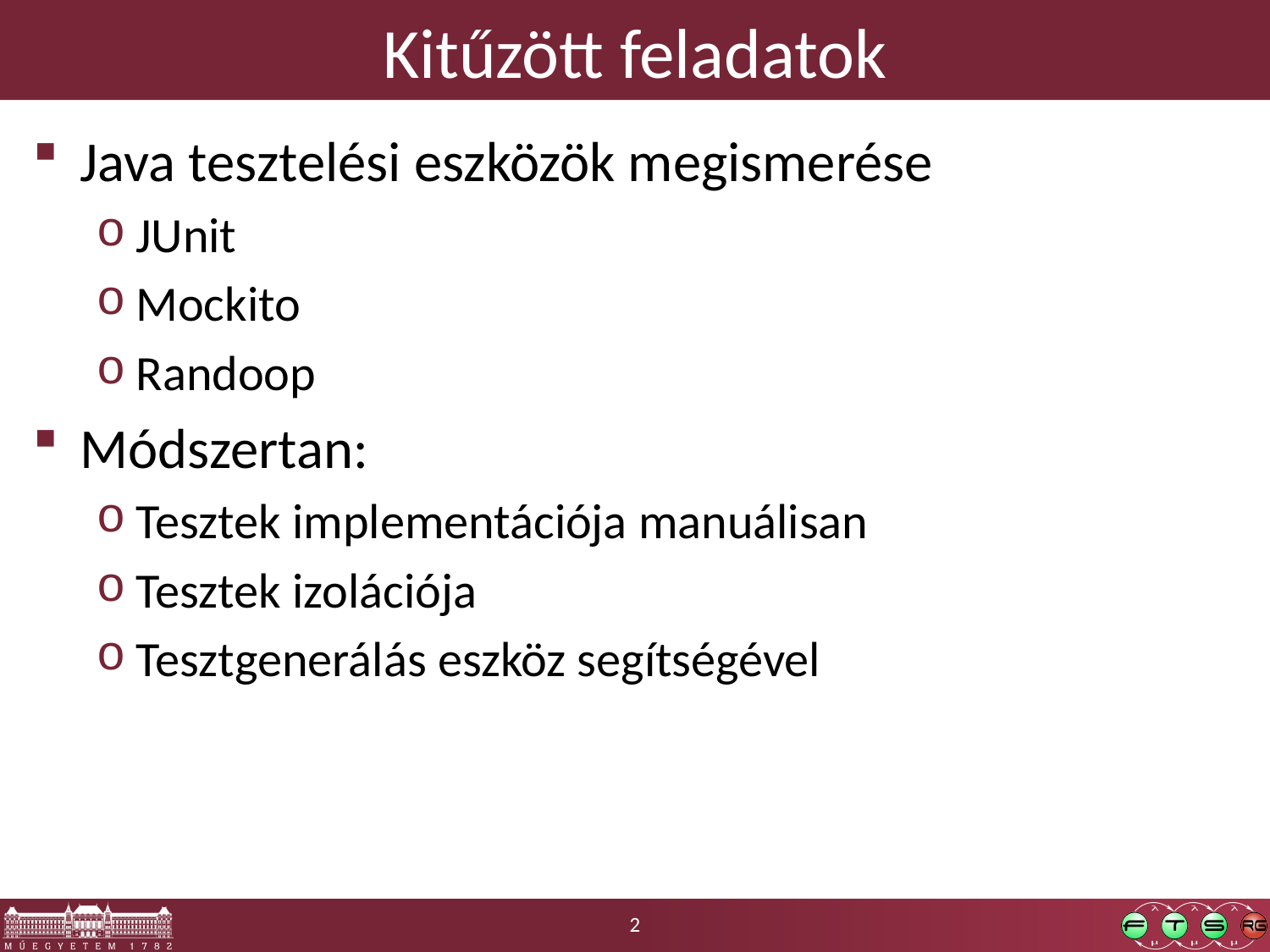

# Kitűzött feladatok
Java tesztelési eszközök megismerése
JUnit
Mockito
Randoop
Módszertan:
Tesztek implementációja manuálisan
Tesztek izolációja
Tesztgenerálás eszköz segítségével
2